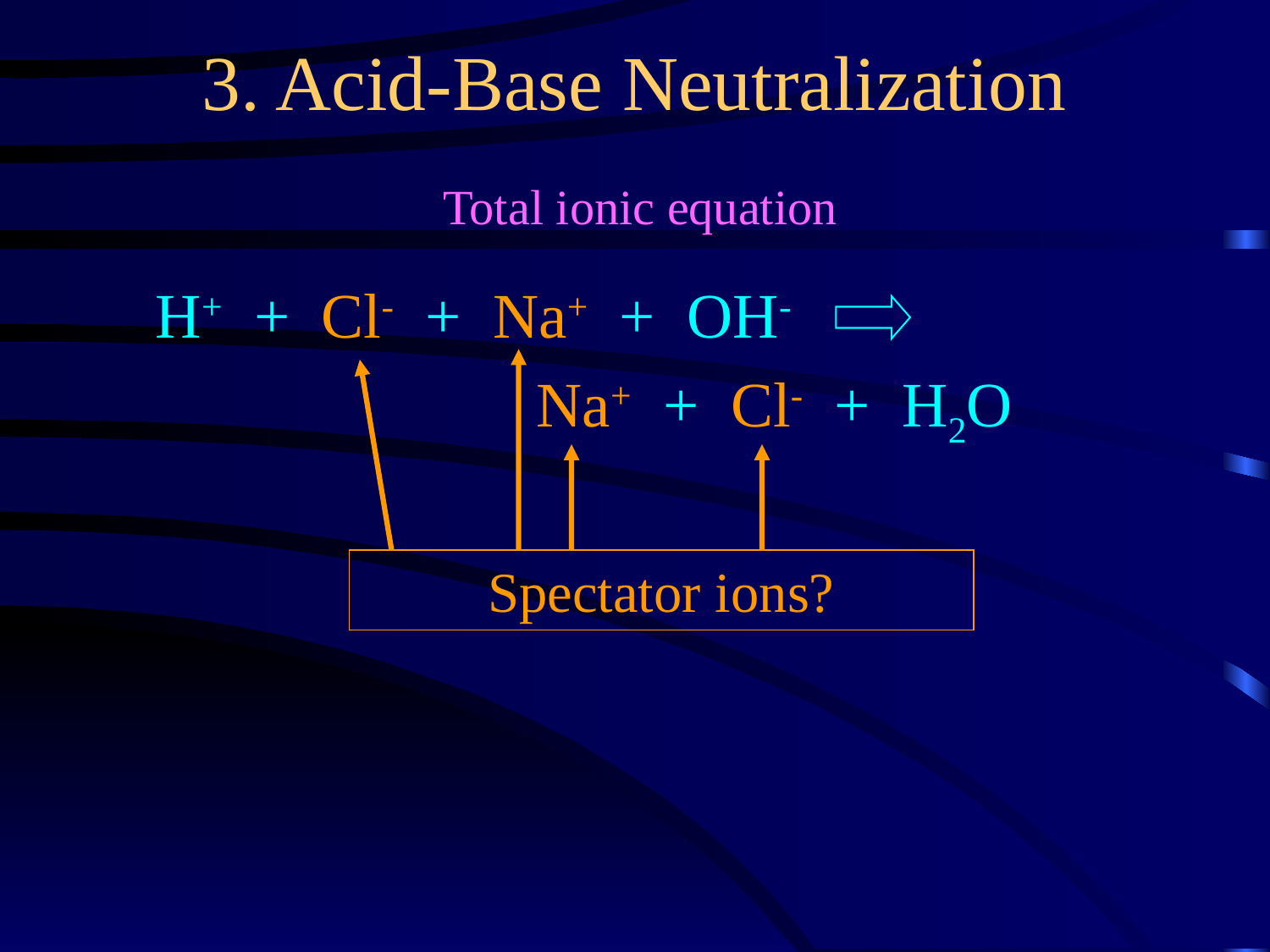

3. Acid-Base Neutralization
Total ionic equation

H+  +  Cl-  +  Na+  +  OH-
                        Na+  +  Cl-  +  H2O

Spectator ions?